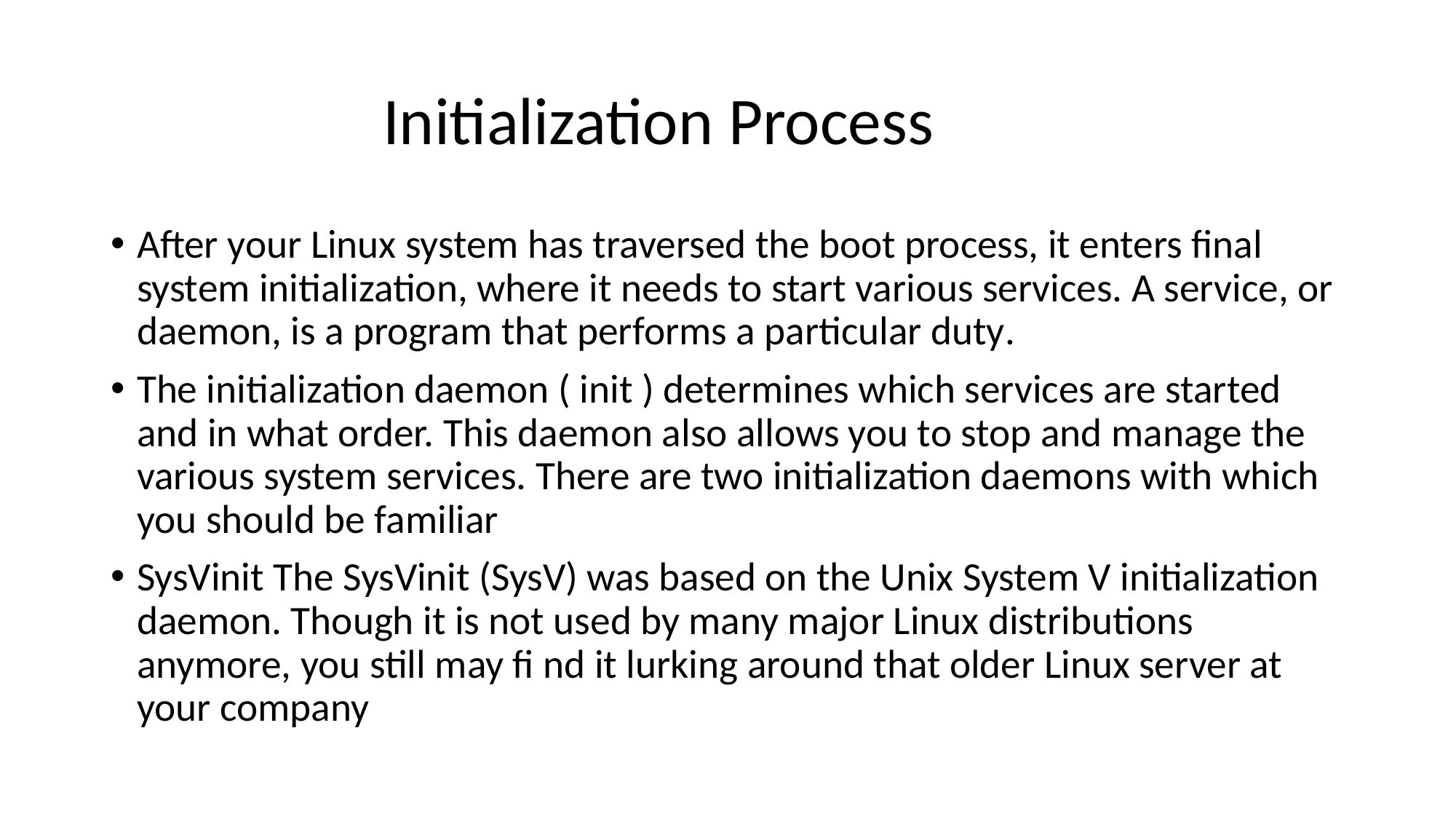

# Initialization Process
After your Linux system has traversed the boot process, it enters final system initialization, where it needs to start various services. A service, or daemon, is a program that performs a particular duty.
The initialization daemon ( init ) determines which services are started and in what order. This daemon also allows you to stop and manage the various system services. There are two initialization daemons with which you should be familiar
SysVinit The SysVinit (SysV) was based on the Unix System V initialization daemon. Though it is not used by many major Linux distributions anymore, you still may fi nd it lurking around that older Linux server at your company